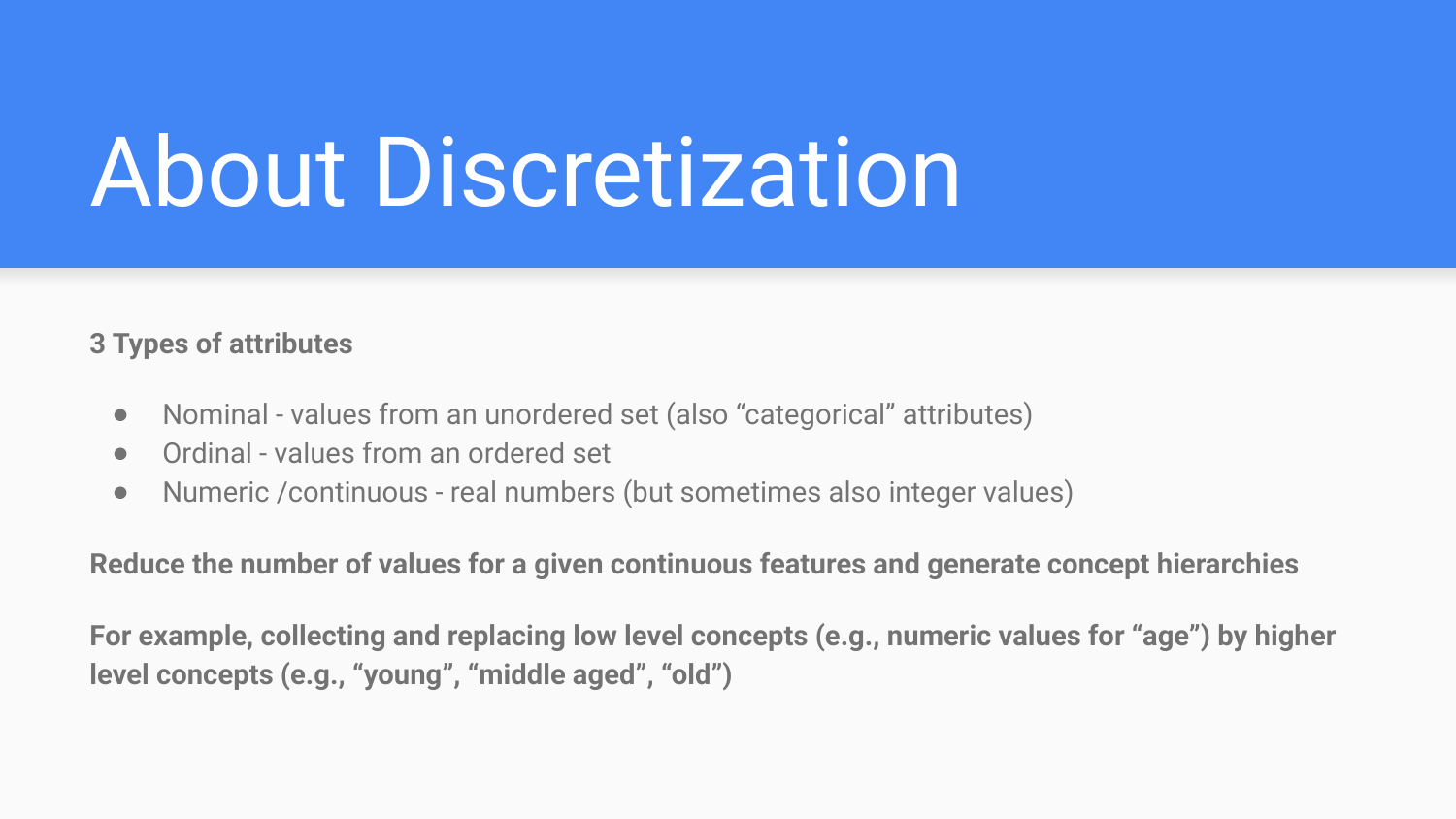

# About Discretization
3 Types of attributes
Nominal - values from an unordered set (also “categorical” attributes)
Ordinal - values from an ordered set
Numeric /continuous - real numbers (but sometimes also integer values)
Reduce the number of values for a given continuous features and generate concept hierarchies
For example, collecting and replacing low level concepts (e.g., numeric values for “age”) by higher level concepts (e.g., “young”, “middle aged”, “old”)